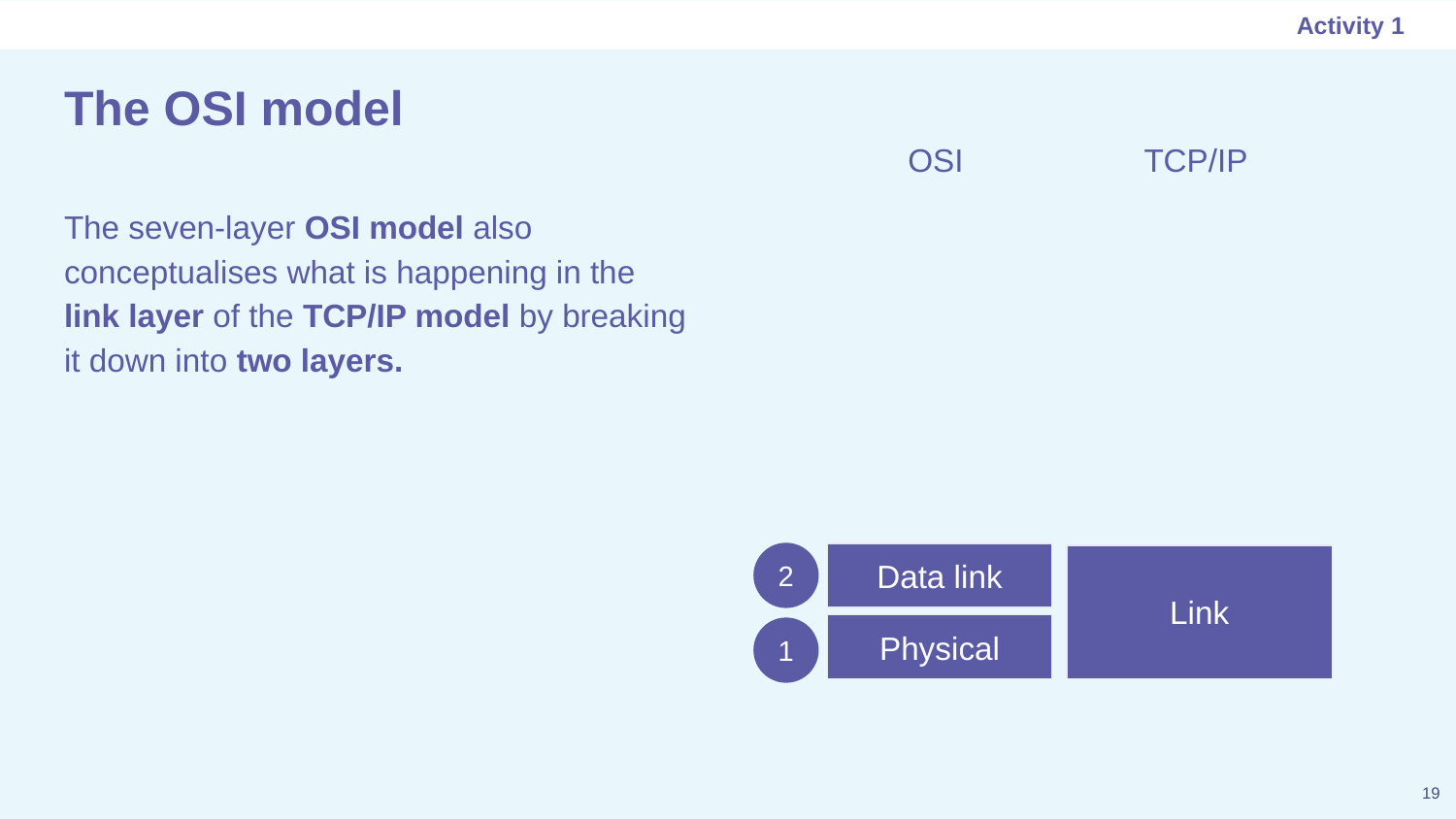

Activity 1
# The OSI model
OSI
TCP/IP
The seven-layer OSI model also conceptualises what is happening in the link layer of the TCP/IP model by breaking it down into two layers.
Data link
2
Link
Physical
1
19